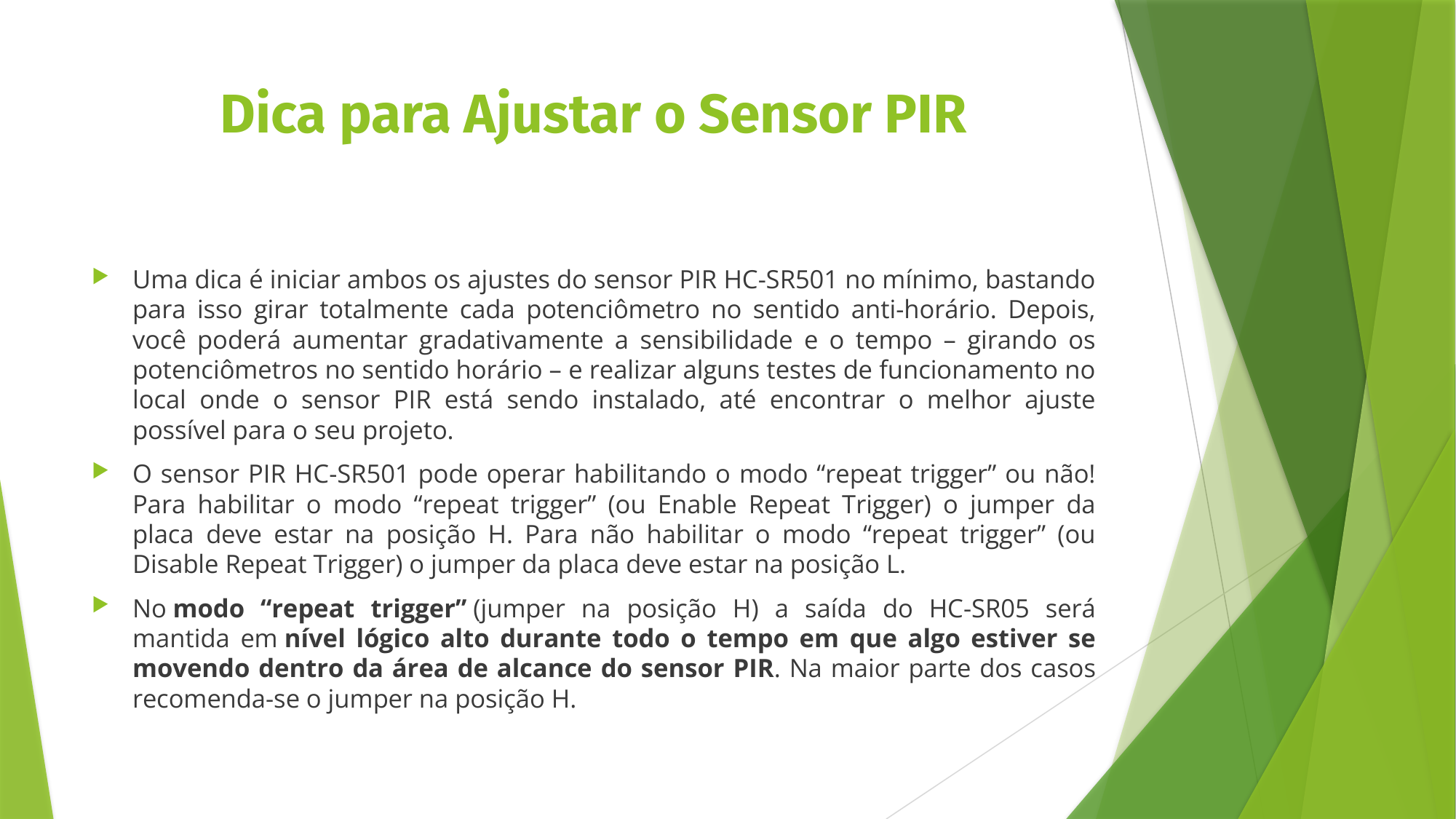

# Dica para Ajustar o Sensor PIR
Uma dica é iniciar ambos os ajustes do sensor PIR HC-SR501 no mínimo, bastando para isso girar totalmente cada potenciômetro no sentido anti-horário. Depois, você poderá aumentar gradativamente a sensibilidade e o tempo – girando os potenciômetros no sentido horário – e realizar alguns testes de funcionamento no local onde o sensor PIR está sendo instalado, até encontrar o melhor ajuste possível para o seu projeto.
O sensor PIR HC-SR501 pode operar habilitando o modo “repeat trigger” ou não! Para habilitar o modo “repeat trigger” (ou Enable Repeat Trigger) o jumper da placa deve estar na posição H. Para não habilitar o modo “repeat trigger” (ou Disable Repeat Trigger) o jumper da placa deve estar na posição L.
No modo “repeat trigger” (jumper na posição H) a saída do HC-SR05 será mantida em nível lógico alto durante todo o tempo em que algo estiver se movendo dentro da área de alcance do sensor PIR. Na maior parte dos casos recomenda-se o jumper na posição H.